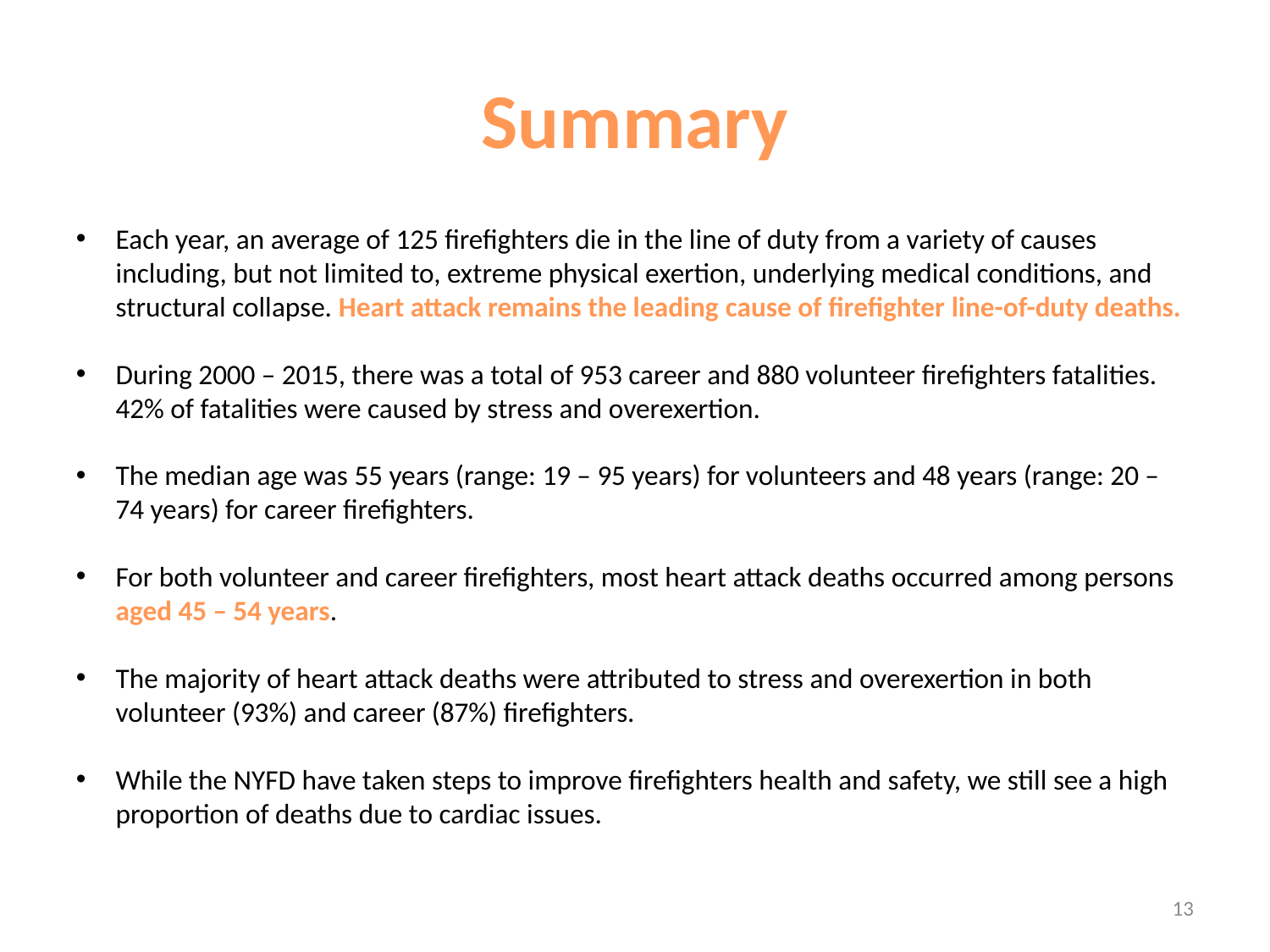

# Summary
Each year, an average of 125 firefighters die in the line of duty from a variety of causes including, but not limited to, extreme physical exertion, underlying medical conditions, and structural collapse. Heart attack remains the leading cause of firefighter line-of-duty deaths.

During 2000 – 2015, there was a total of 953 career and 880 volunteer firefighters fatalities. 42% of fatalities were caused by stress and overexertion.

The median age was 55 years (range: 19 – 95 years) for volunteers and 48 years (range: 20 – 74 years) for career firefighters.

For both volunteer and career firefighters, most heart attack deaths occurred among persons aged 45 – 54 years.

The majority of heart attack deaths were attributed to stress and overexertion in both volunteer (93%) and career (87%) firefighters.

While the NYFD have taken steps to improve firefighters health and safety, we still see a high proportion of deaths due to cardiac issues.
13